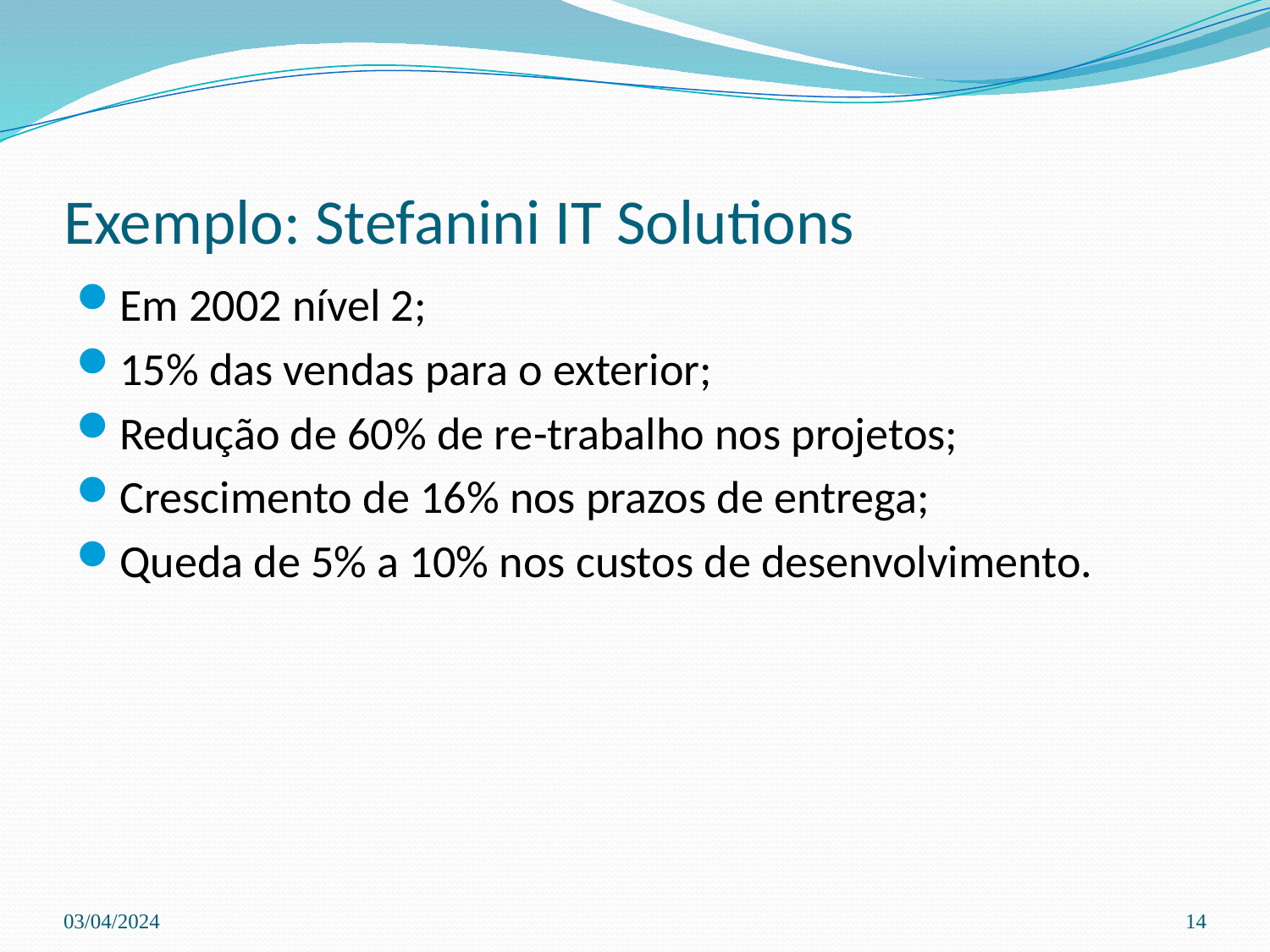

# Exemplo: Stefanini IT Solutions
Em 2002 nível 2;
15% das vendas para o exterior;
Redução de 60% de re-trabalho nos projetos;
Crescimento de 16% nos prazos de entrega;
Queda de 5% a 10% nos custos de desenvolvimento.
03/04/2024
14